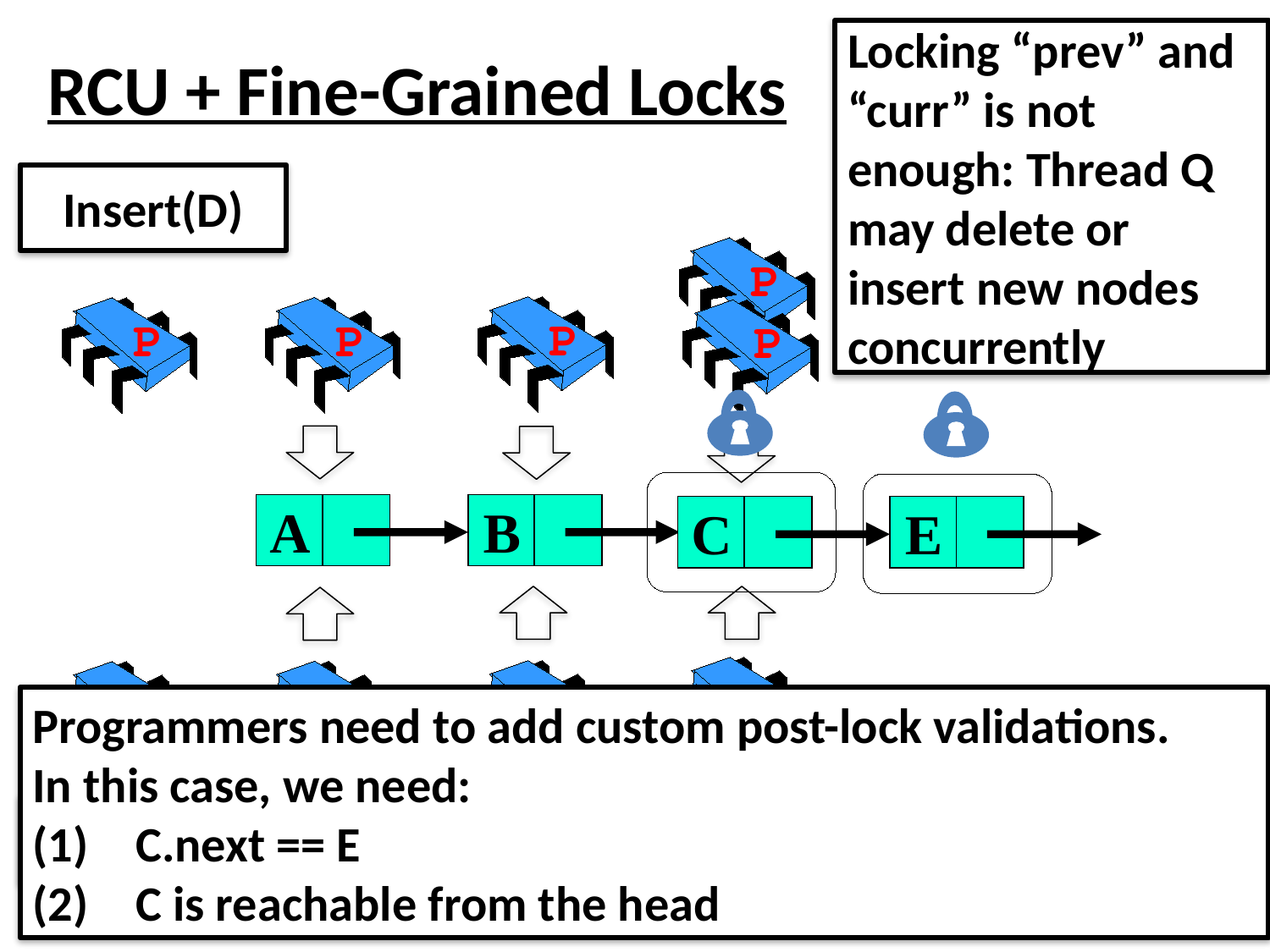

# RCU + Fine-Grained Locks
Locking “prev” and “curr” is not enough: Thread Q may delete or insert new nodes concurrently
Insert(D)

P

P

P

P

P

A

B

C

E

Q

Q

Q

Q
Programmers need to add custom post-lock validations.
In this case, we need:
C.next == E
C is reachable from the head
Delete(C)
18